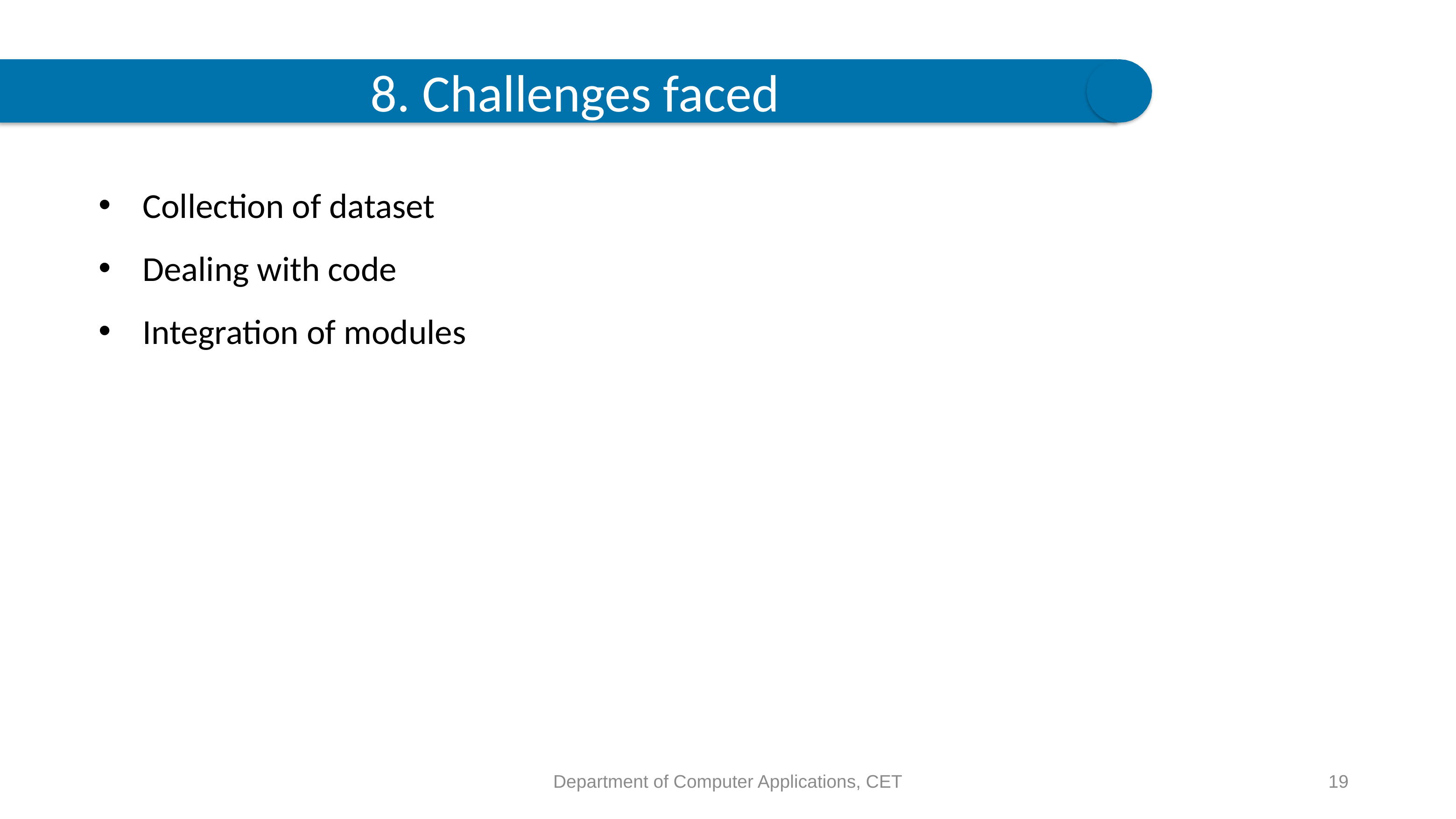

8. Challenges faced

Collection of dataset
Dealing with code
Integration of modules
Department of Computer Applications, CET
19